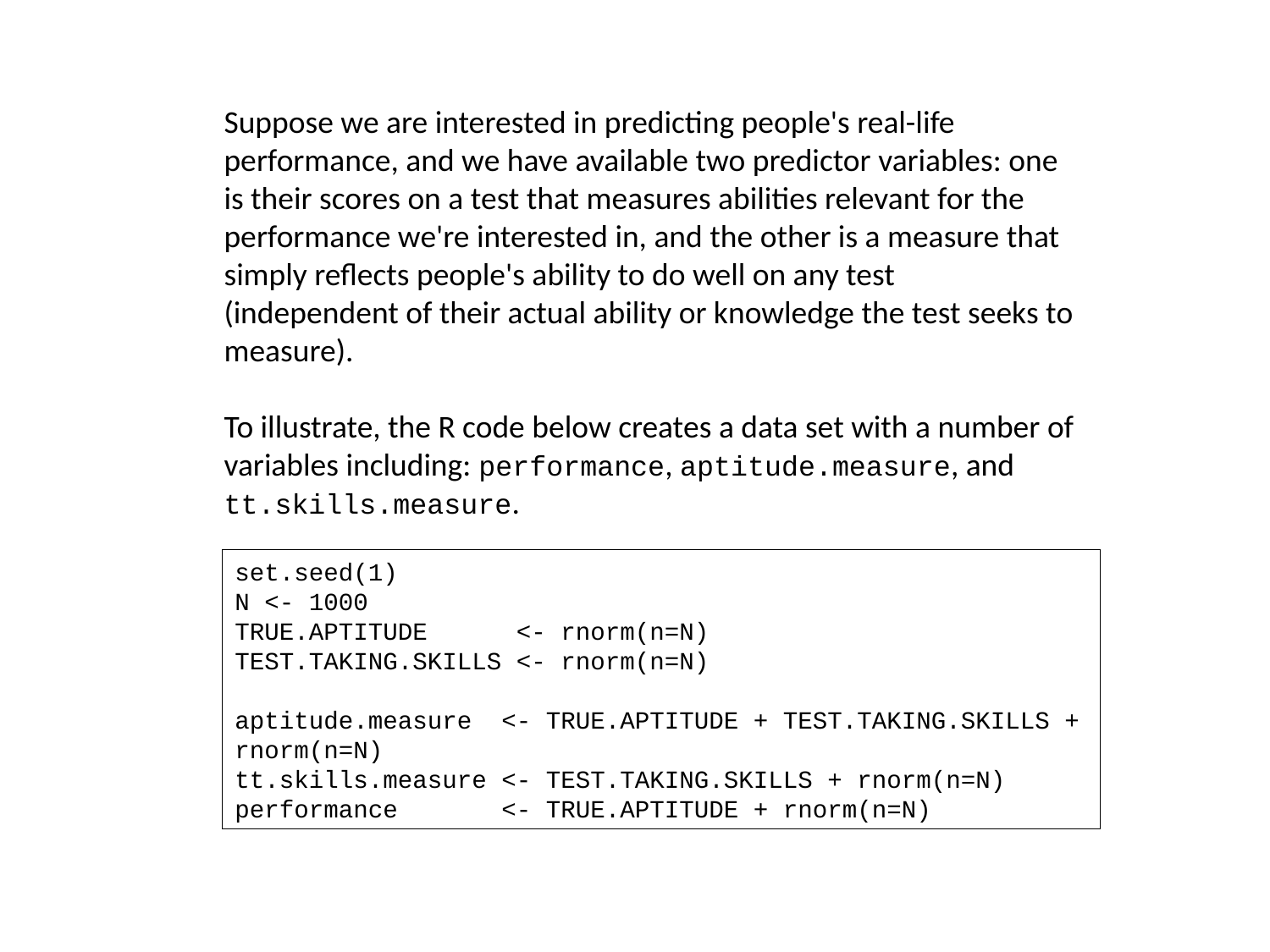

Suppose we are interested in predicting people's real-life performance, and we have available two predictor variables: one is their scores on a test that measures abilities relevant for the performance we're interested in, and the other is a measure that simply reflects people's ability to do well on any test (independent of their actual ability or knowledge the test seeks to measure).

To illustrate, the R code below creates a data set with a number of variables including: performance, aptitude.measure, and tt.skills.measure.
set.seed(1)
N <- 1000
TRUE.APTITUDE      <- rnorm(n=N)
TEST.TAKING.SKILLS <- rnorm(n=N)

aptitude.measure  <- TRUE.APTITUDE + TEST.TAKING.SKILLS + rnorm(n=N)
tt.skills.measure <- TEST.TAKING.SKILLS + rnorm(n=N)
performance       <- TRUE.APTITUDE + rnorm(n=N)